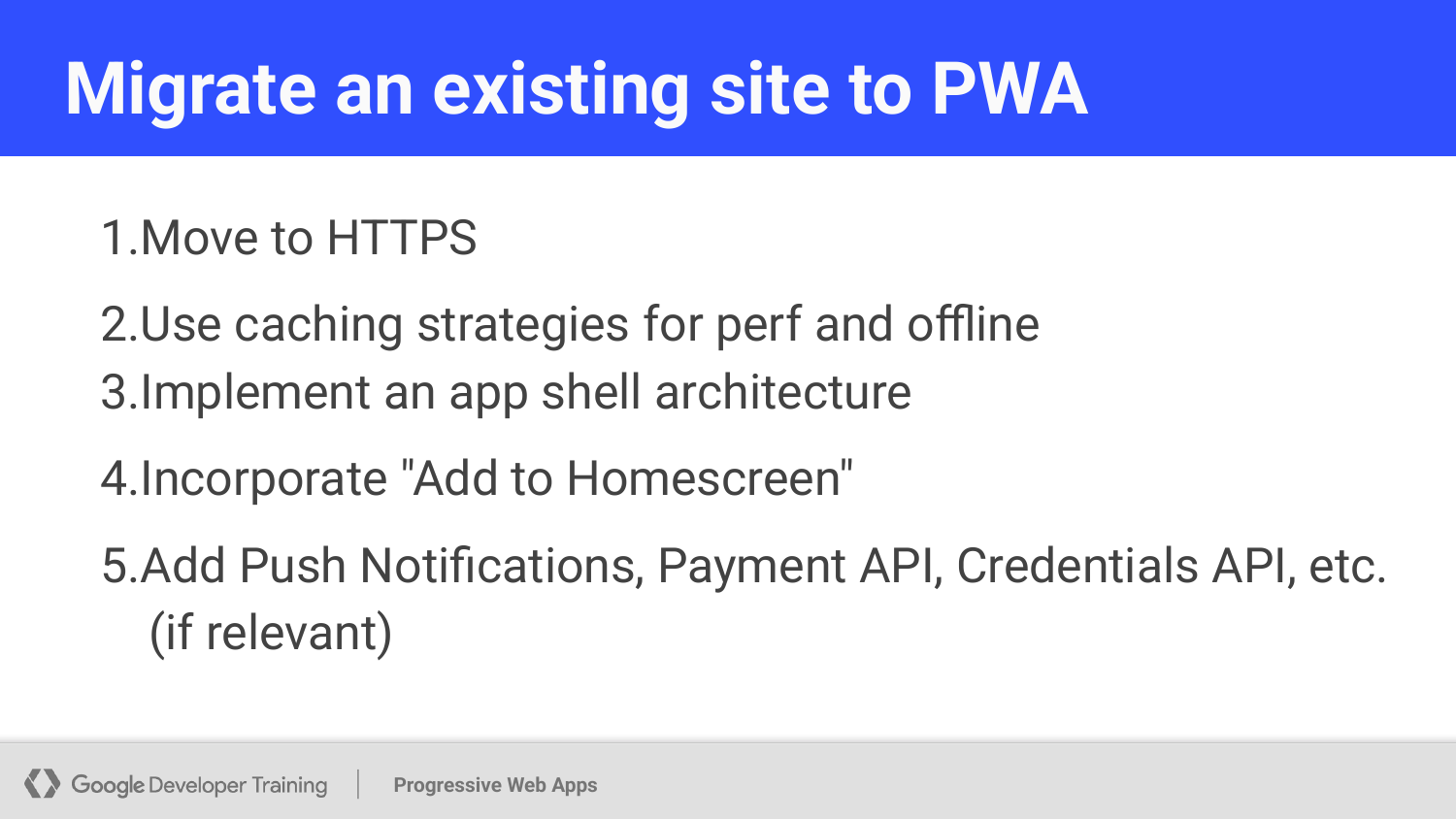

# Migrate an existing site to PWA
Move to HTTPS
Use caching strategies for perf and offline
Implement an app shell architecture
Incorporate "Add to Homescreen"
Add Push Notifications, Payment API, Credentials API, etc.  (if relevant)